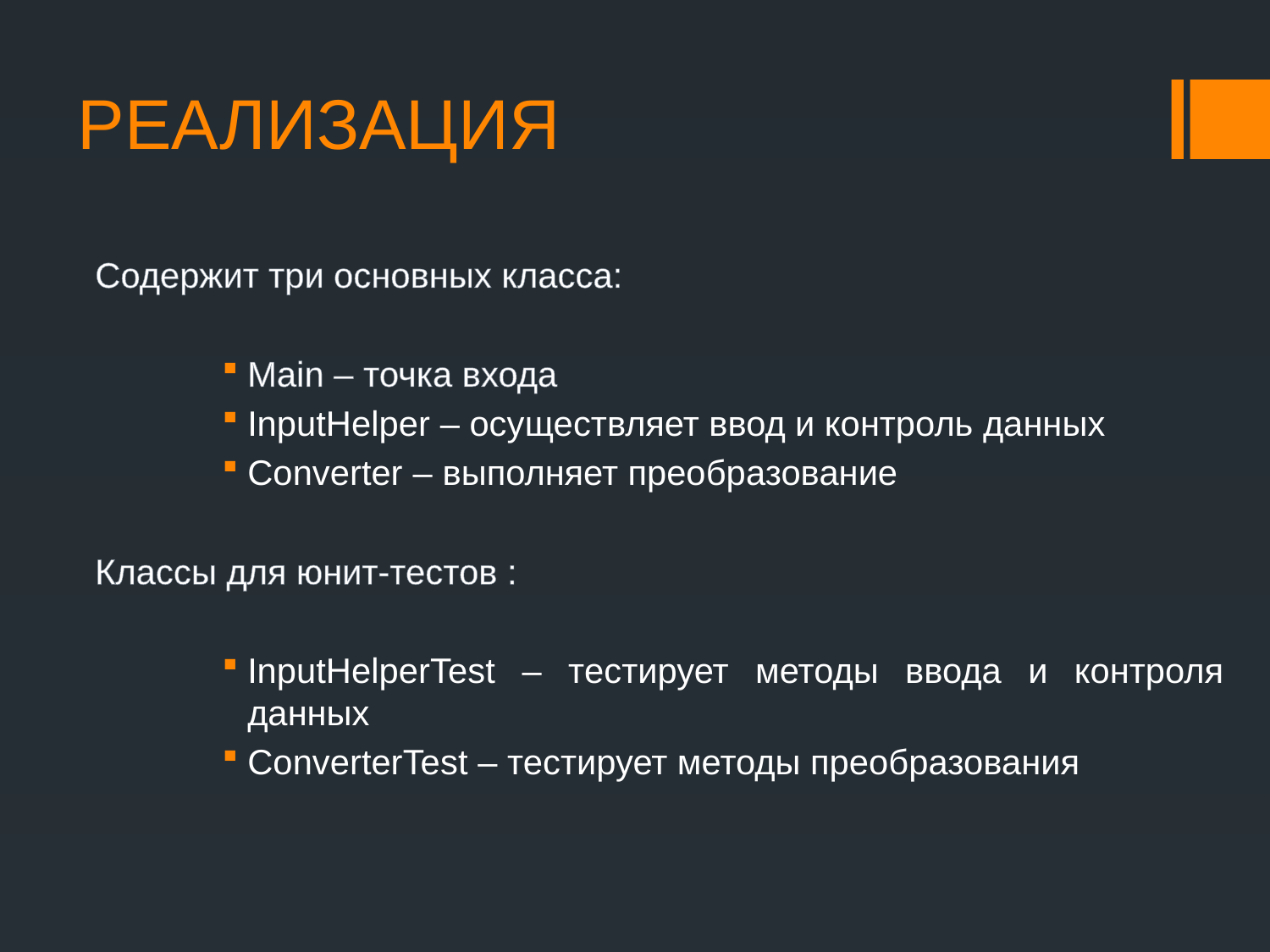

РЕАЛИЗАЦИЯ
Содержит три основных класса:

Main – точка входа
InputHelper – осуществляет ввод и контроль данных
Converter – выполняет преобразование

Классы для юнит-тестов :

InputHelperTest – тестирует методы ввода и контроля данных
ConverterTest – тестирует методы преобразования